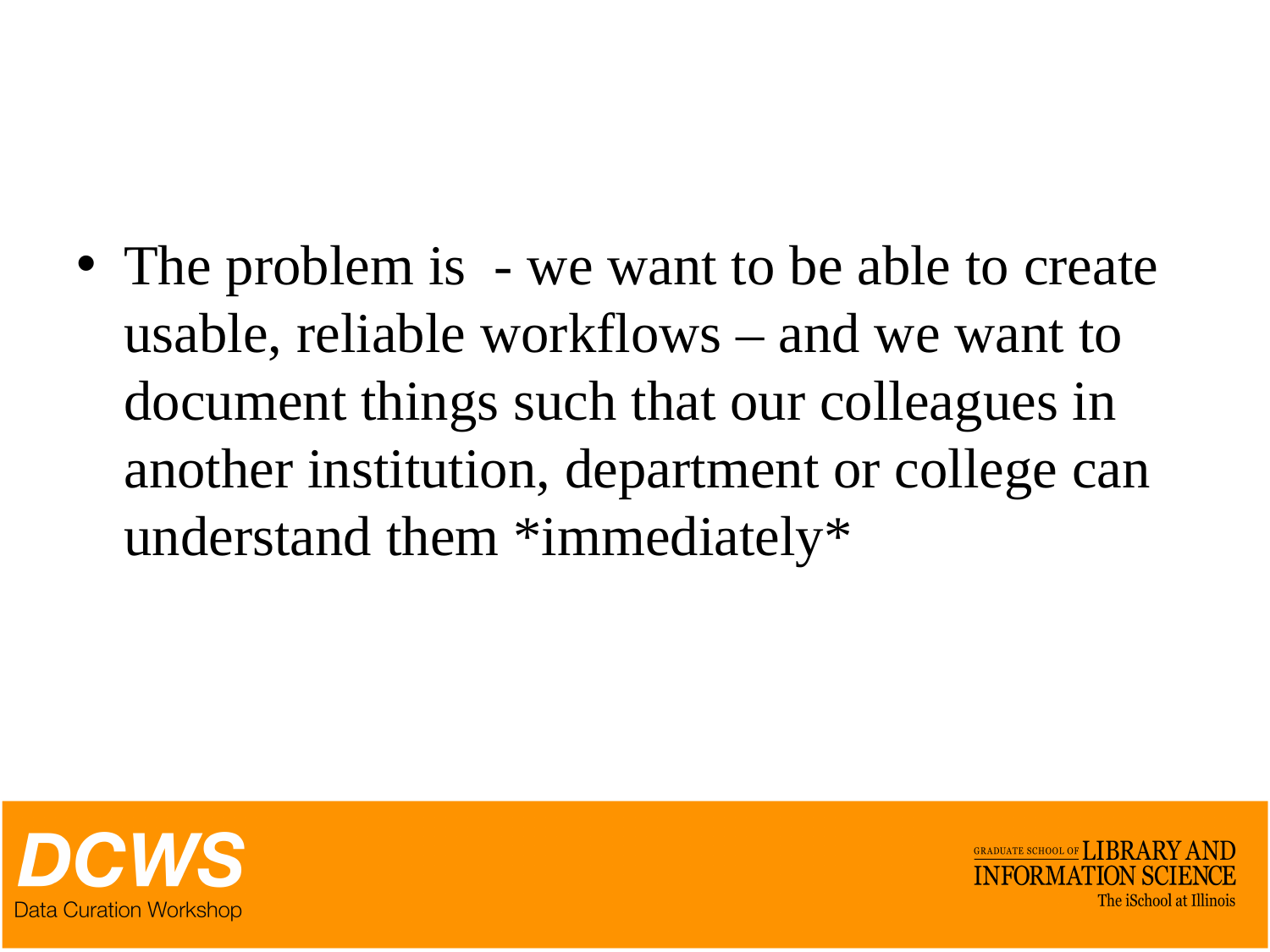

#
The problem is  - we want to be able to create usable, reliable workflows – and we want to document things such that our colleagues in another institution, department or college can understand them *immediately*